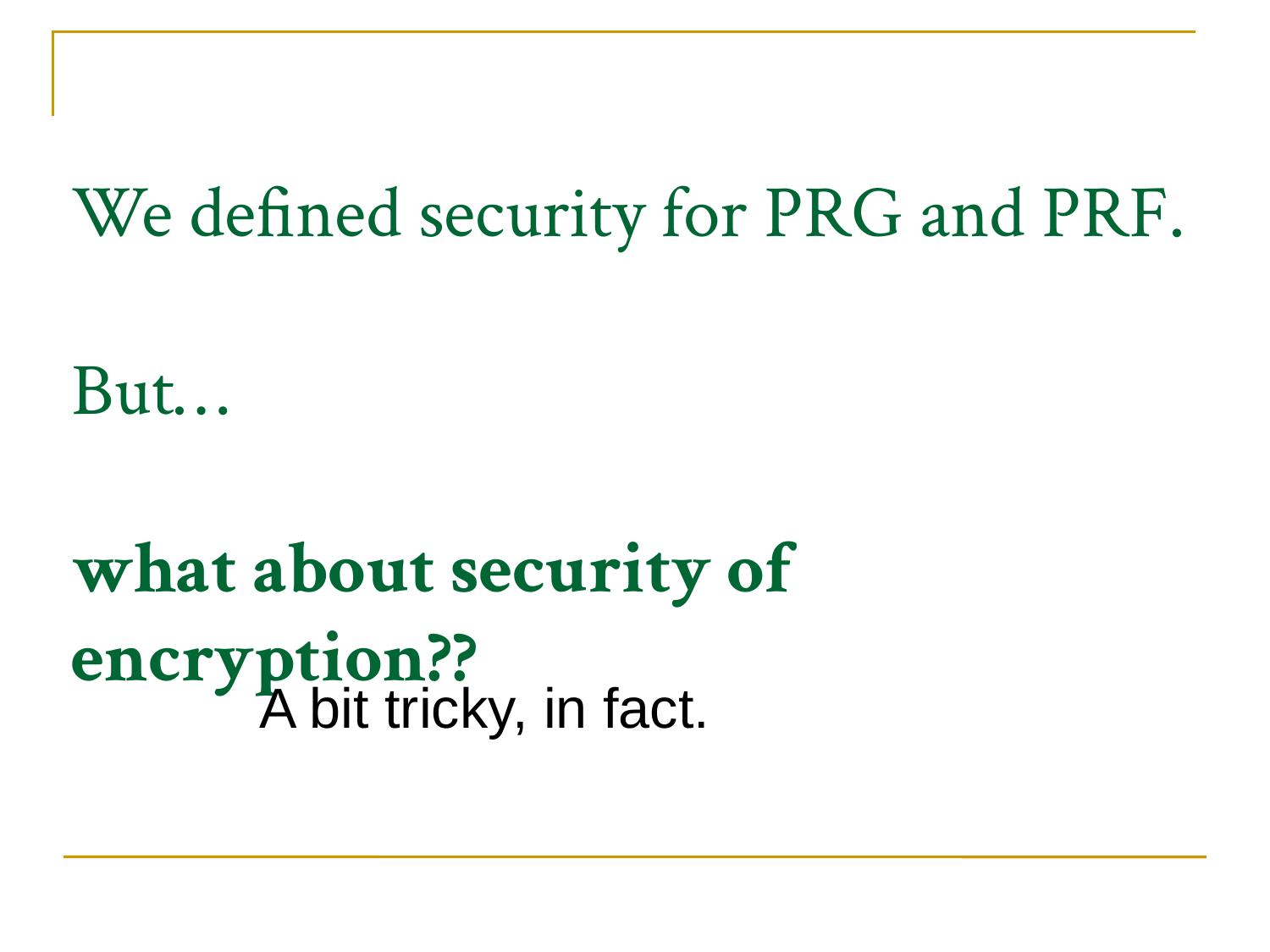

# We defined security for PRG and PRF. But… what about security of encryption??
A bit tricky, in fact.